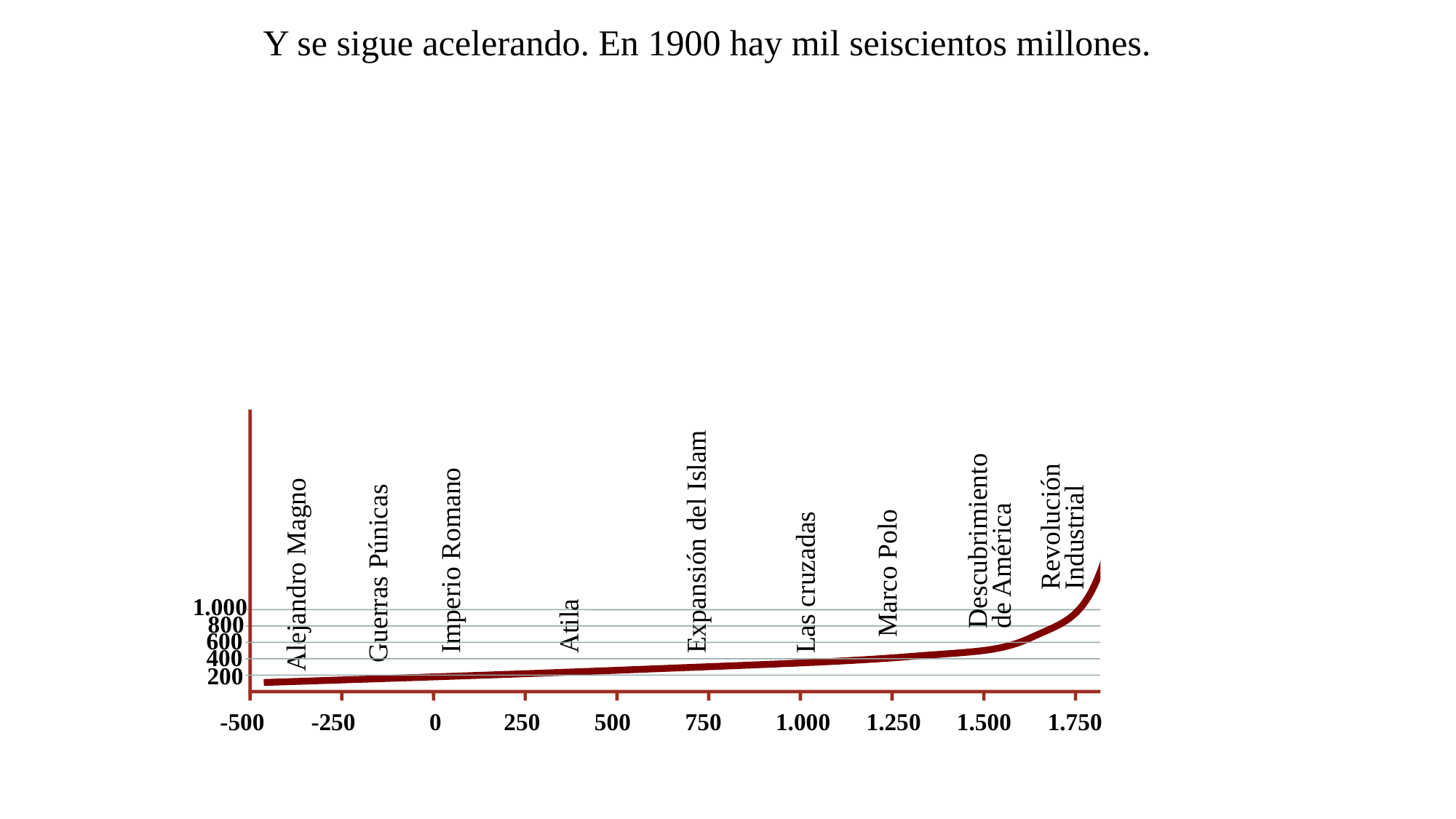

Y se sigue acelerando. En 1900 hay mil seiscientos millones.

Revolución
Industrial
Descubrimiento
de América
Expansión del Islam
Imperio Romano
Guerras Púnicas
Marco Polo
Alejandro Magno
Las cruzadas
1.000
800
Atila

600

400

200

-500
-250
0
250
500
750
1.000
1.250
1.500
1.750